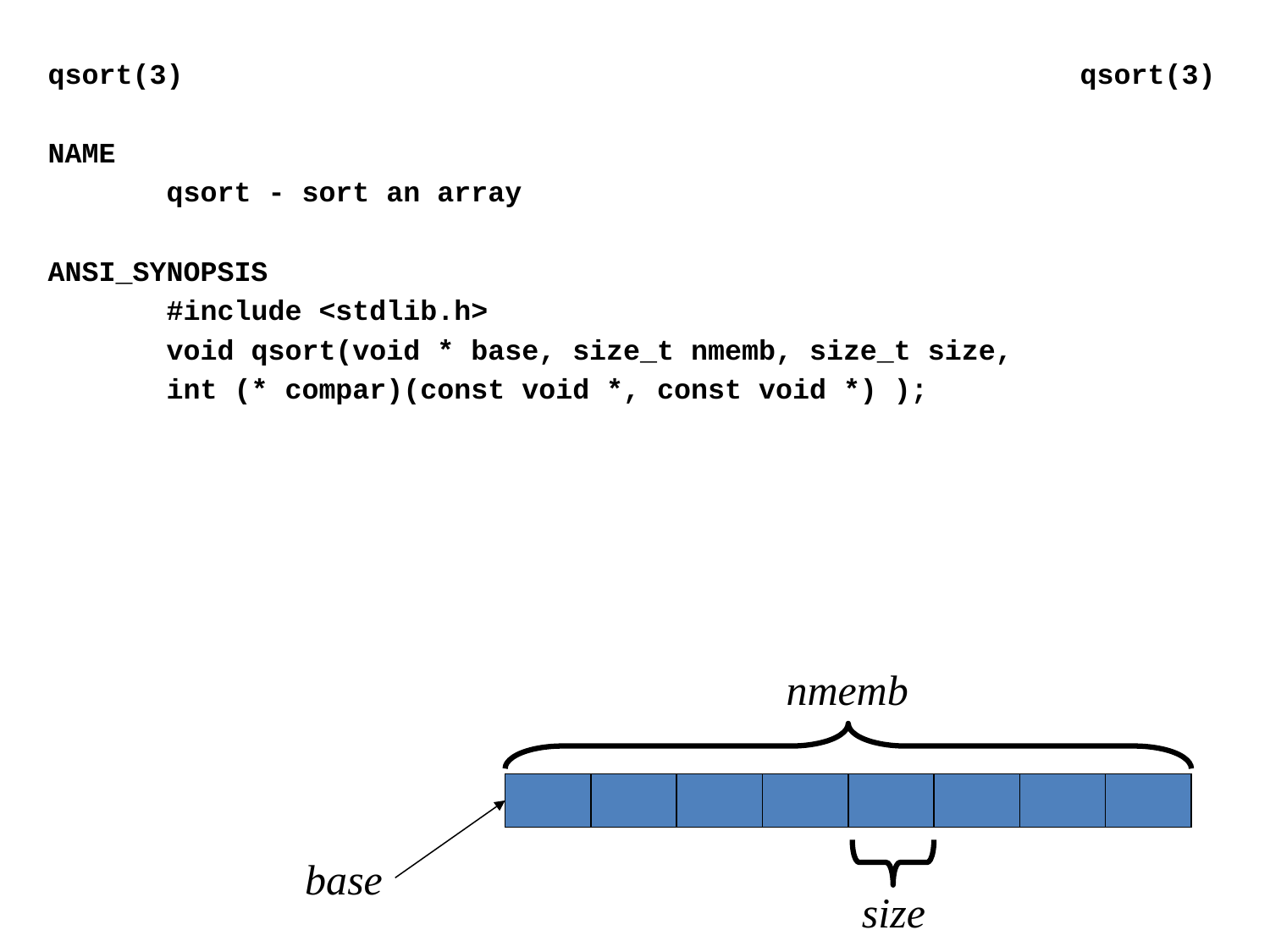

qsort(3)                                                     qsort(3)

NAME
       qsort - sort an array

ANSI_SYNOPSIS
       #include <stdlib.h>
       void qsort(void * base, size_t nmemb, size_t size,
       int (* compar)(const void *, const void *) );

nmemb

base
size